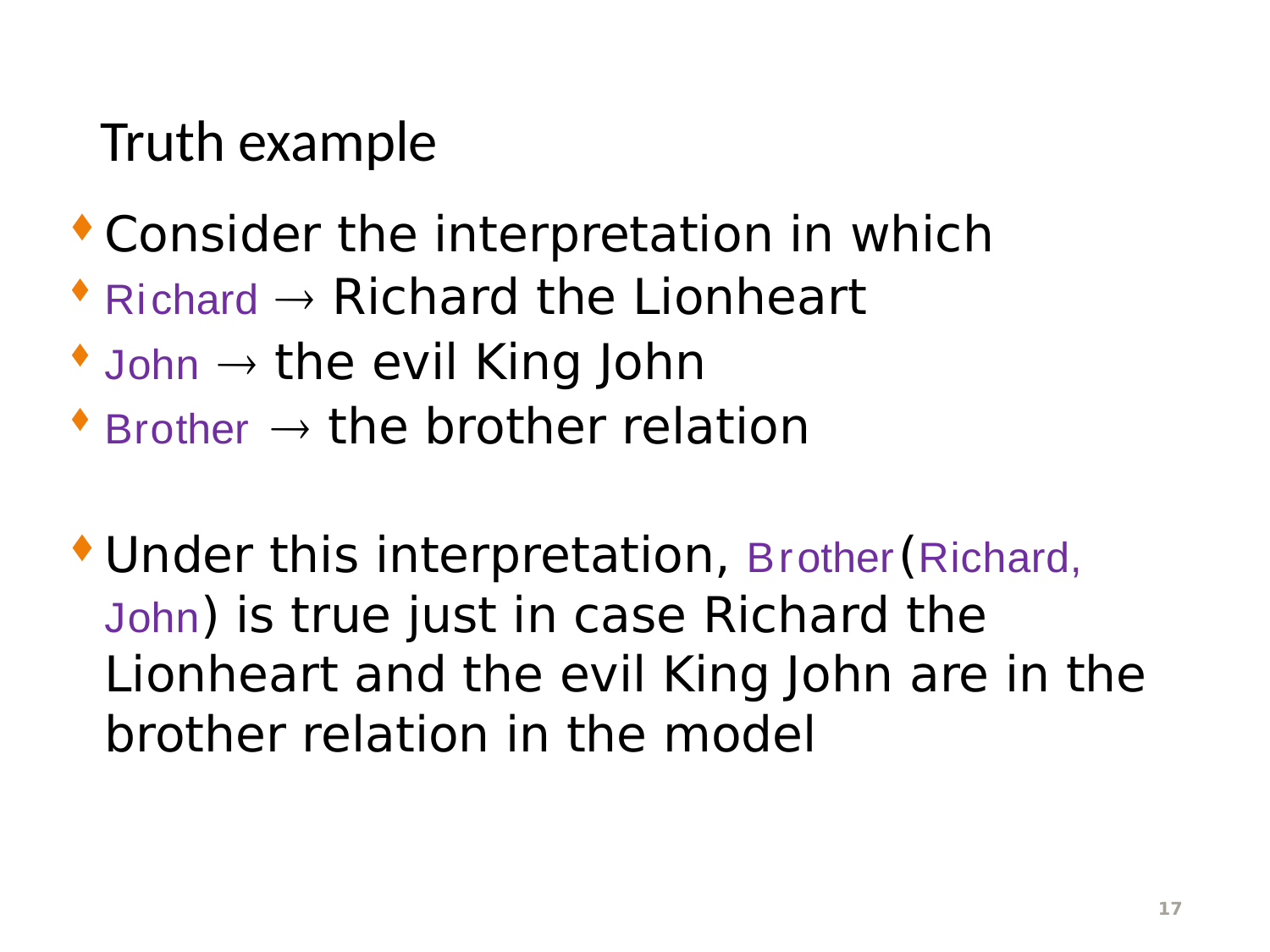

# Truth example
Consider the interpretation in which
Richard → Richard the Lionheart
John → the evil King John
Brother → the brother relation

Under this interpretation, Brother(Richard, John) is true just in case Richard the Lionheart and the evil King John are in the brother relation in the model
17